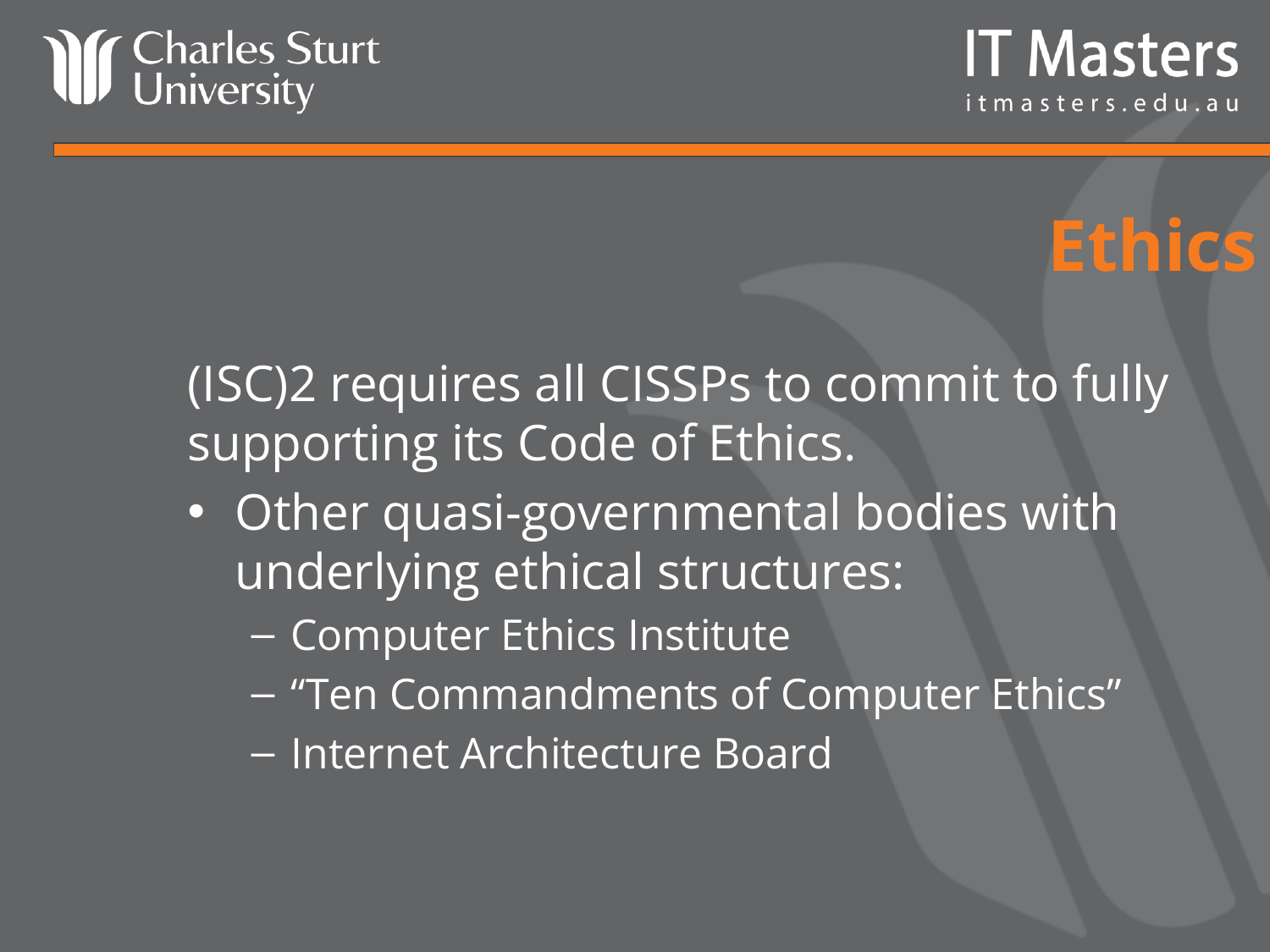

# Ethics
(ISC)2 requires all CISSPs to commit to fully supporting its Code of Ethics.
Other quasi-governmental bodies with underlying ethical structures:
Computer Ethics Institute
“Ten Commandments of Computer Ethics”
Internet Architecture Board